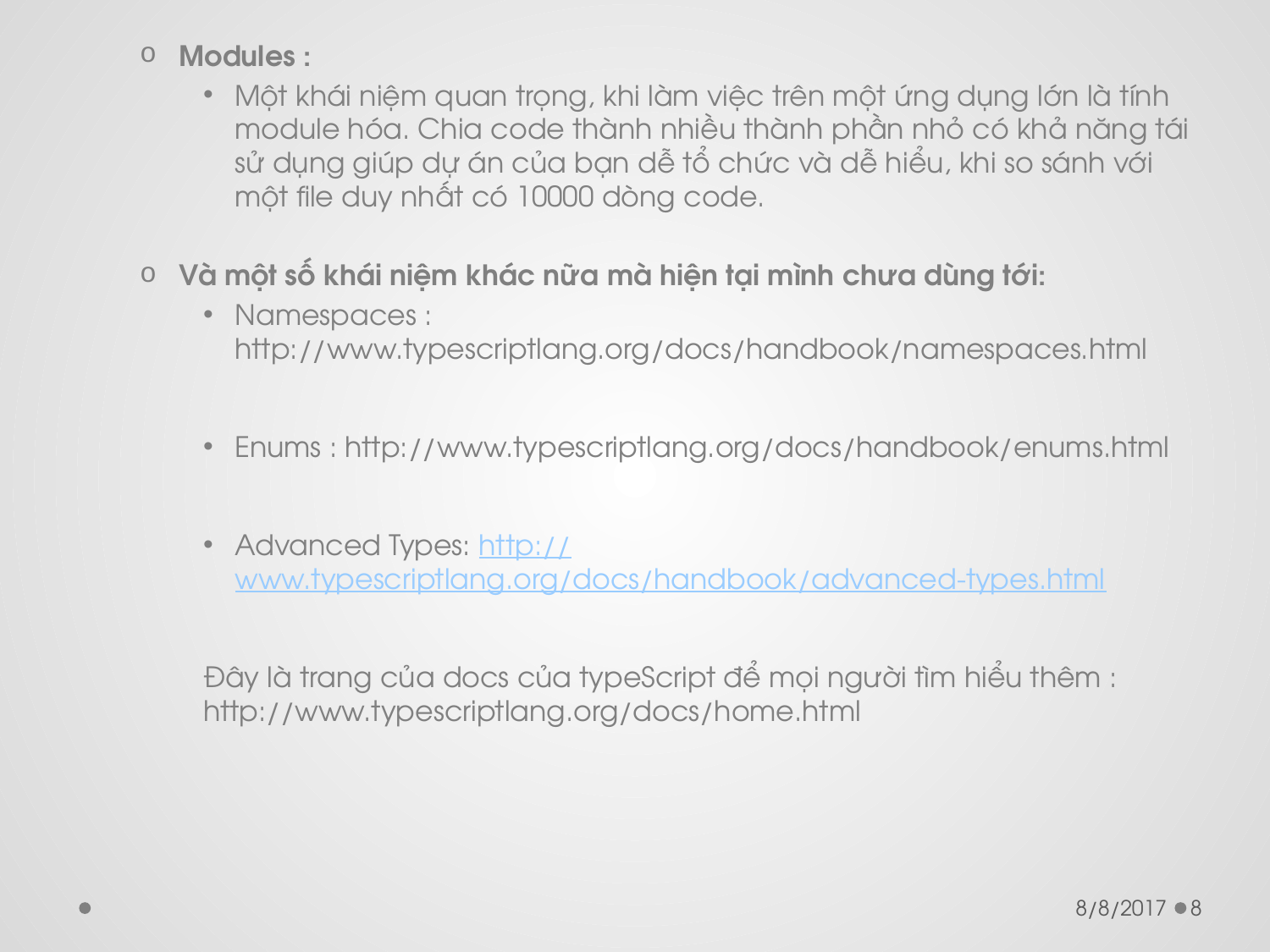

Modules :
Một khái niệm quan trọng, khi làm việc trên một ứng dụng lớn là tính module hóa. Chia code thành nhiều thành phần nhỏ có khả năng tái sử dụng giúp dự án của bạn dễ tổ chức và dễ hiểu, khi so sánh với một file duy nhất có 10000 dòng code.

Và một số khái niệm khác nữa mà hiện tại mình chưa dùng tới:
Namespaces : http://www.typescriptlang.org/docs/handbook/namespaces.html

Enums : http://www.typescriptlang.org/docs/handbook/enums.html

Advanced Types: http://www.typescriptlang.org/docs/handbook/advanced-types.html

Đây là trang của docs của typeScript để mọi người tìm hiểu thêm : http://www.typescriptlang.org/docs/home.html

8/8/2017
8